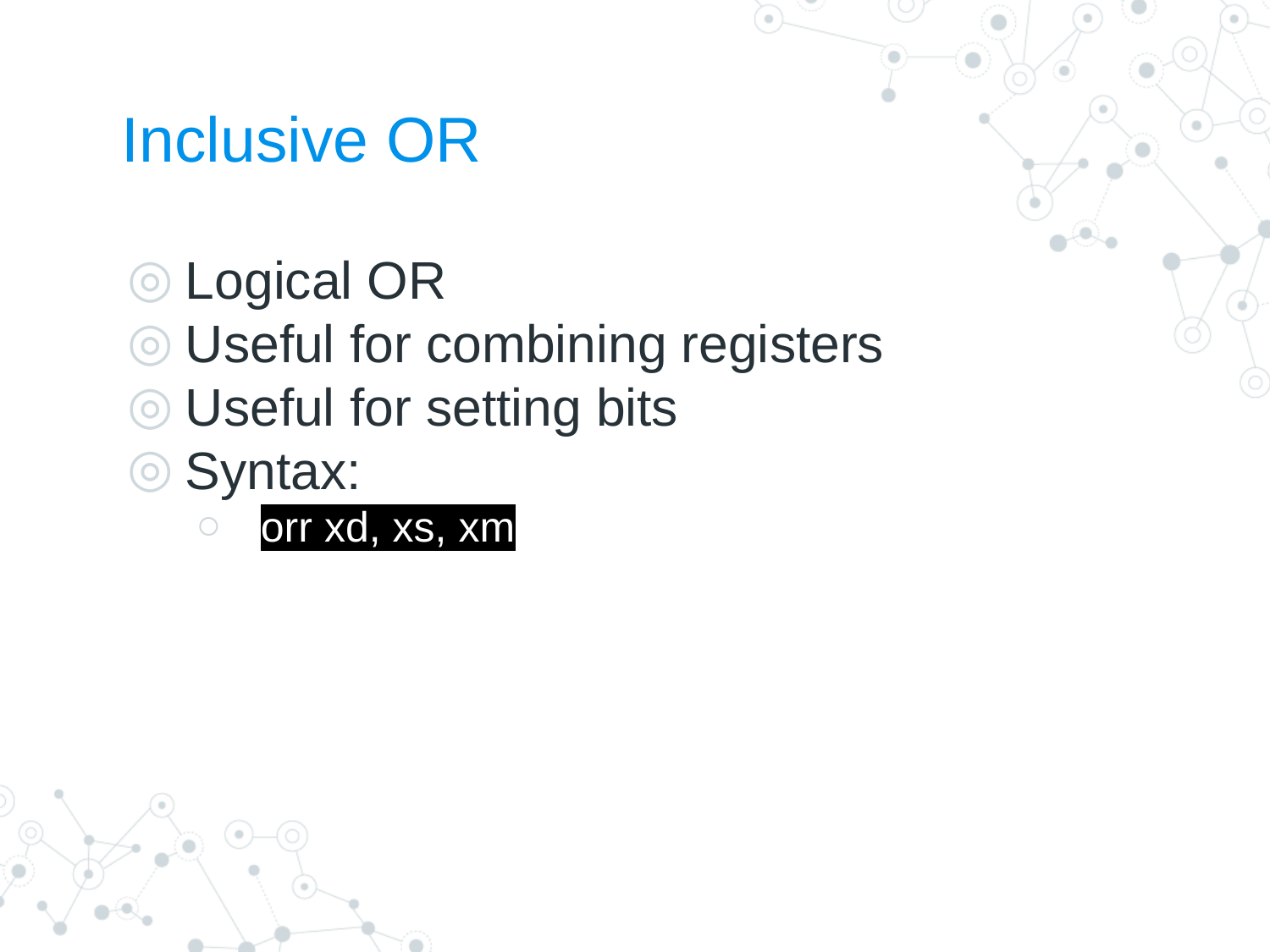

# Inclusive OR
Logical OR
Useful for combining registers
Useful for setting bits
Syntax:
 orr xd, xs, xm